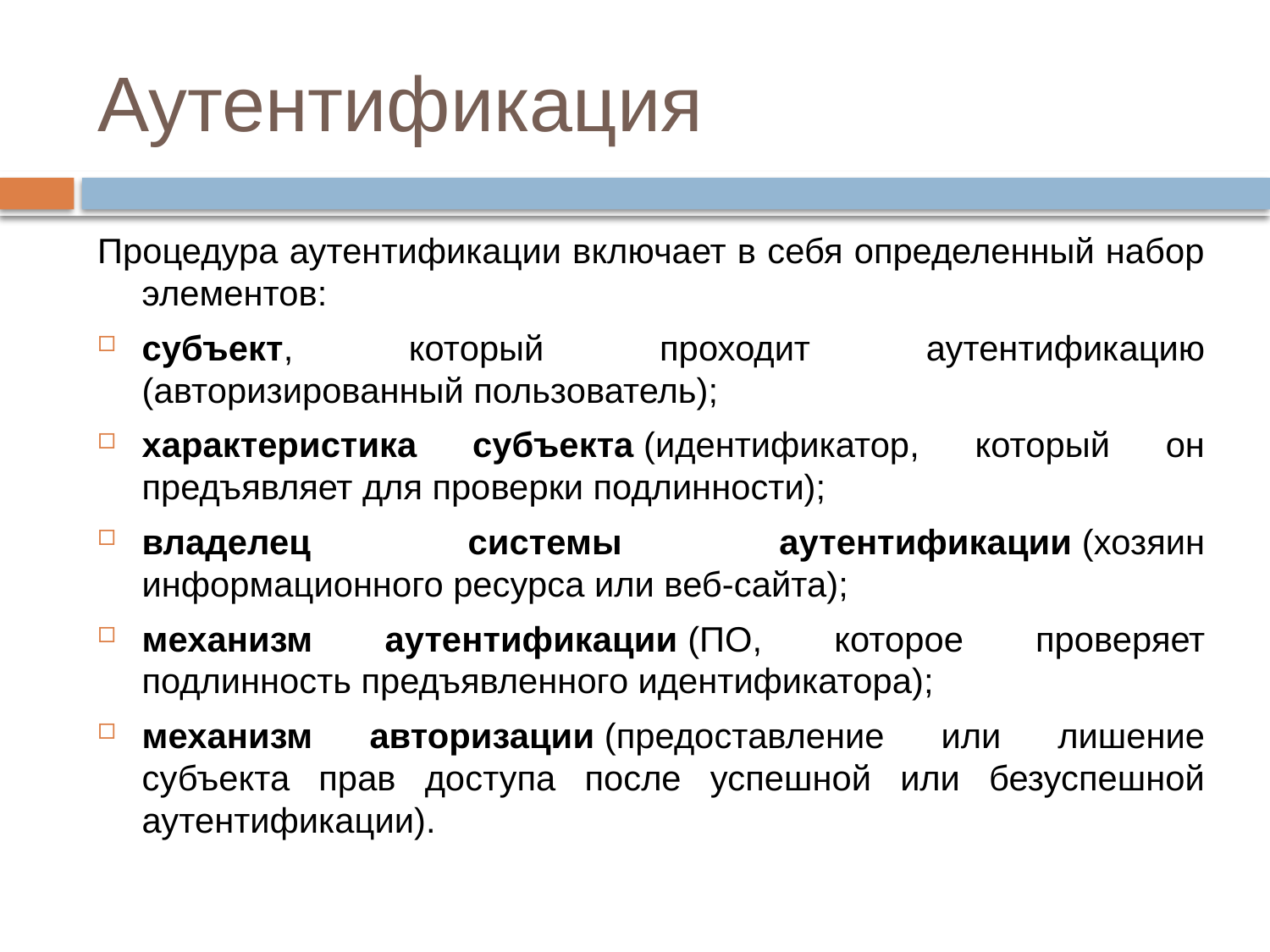

# Аутентификация
Процедура аутентификации включает в себя определенный набор элементов:
субъект, который проходит аутентификацию (авторизированный пользователь);
характеристика субъекта (идентификатор, который он предъявляет для проверки подлинности);
владелец системы аутентификации (хозяин информационного ресурса или веб-сайта);
механизм аутентификации (ПО, которое проверяет подлинность предъявленного идентификатора);
механизм авторизации (предоставление или лишение субъекта прав доступа после успешной или безуспешной аутентификации).